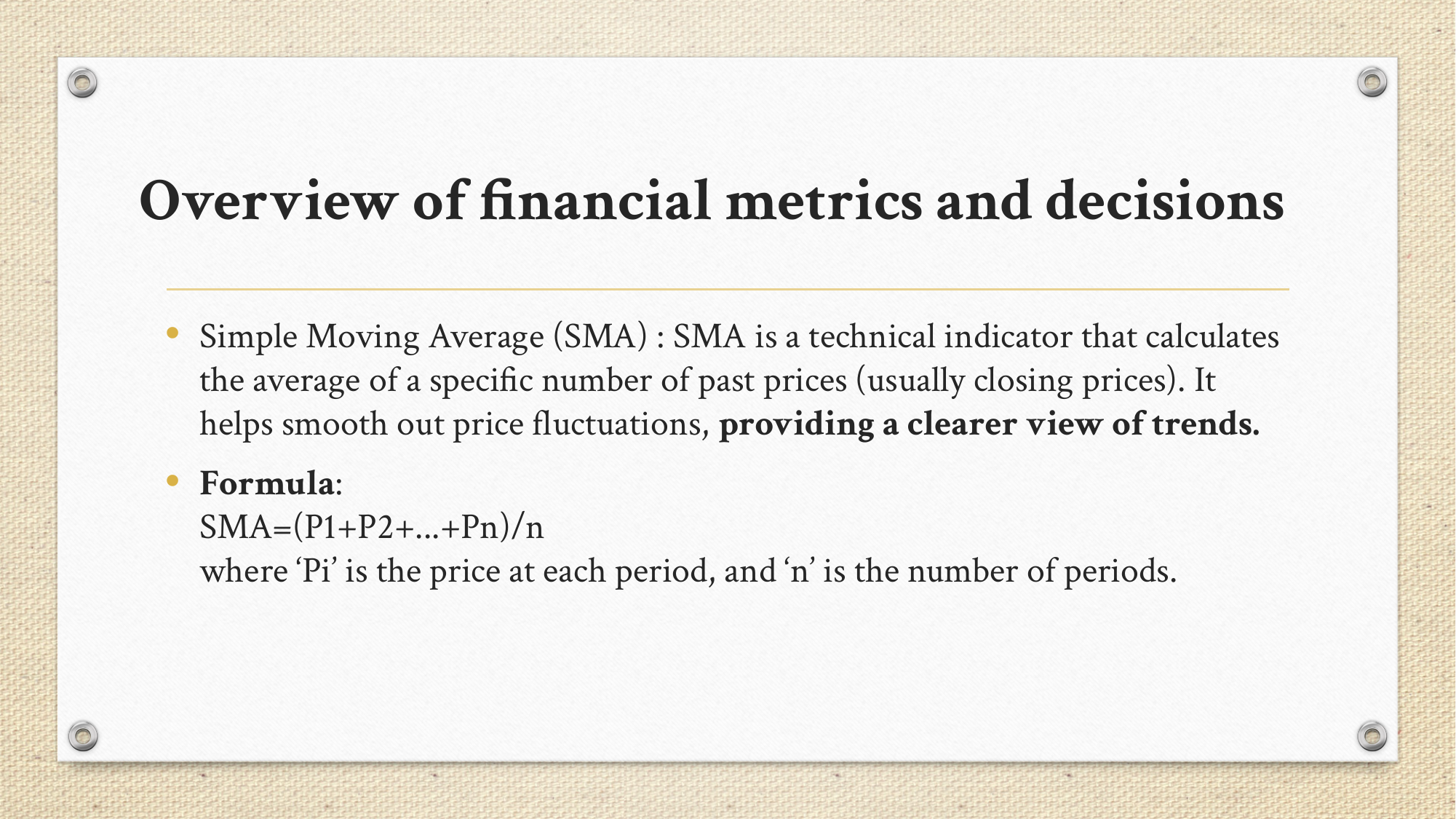

# Overview of financial metrics and decisions
Simple Moving Average (SMA) : SMA is a technical indicator that calculates the average of a specific number of past prices (usually closing prices). It helps smooth out price fluctuations, providing a clearer view of trends.
Formula:
SMA=(P1+P2+...+Pn)/n
where ‘Pi’ is the price at each period, and ‘n’ is the number of periods.